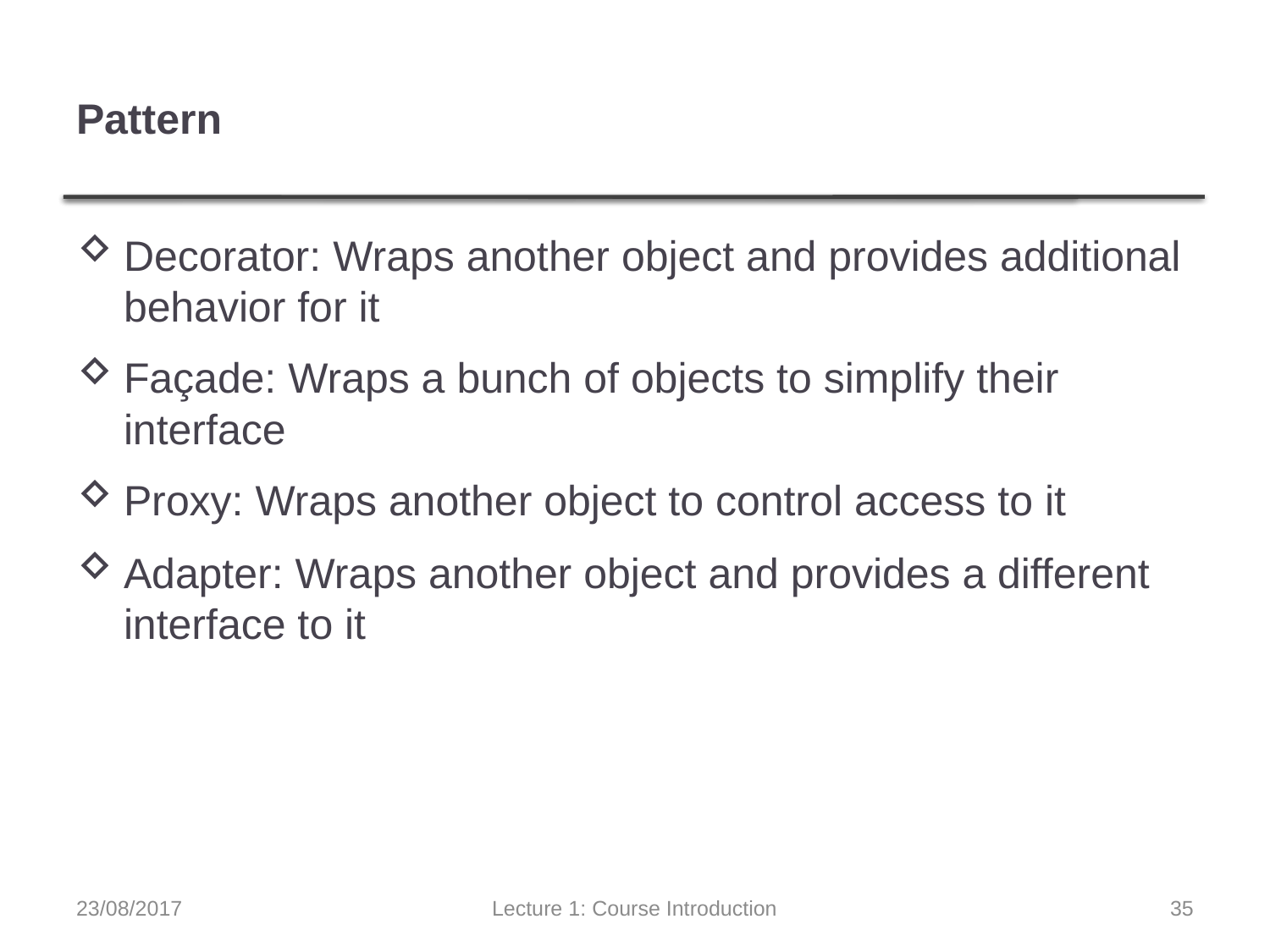

# Pattern
Decorator: Wraps another object and provides additional behavior for it
Façade: Wraps a bunch of objects to simplify their interface
Proxy: Wraps another object to control access to it
Adapter: Wraps another object and provides a different interface to it
23/08/2017
Lecture 1: Course Introduction
35